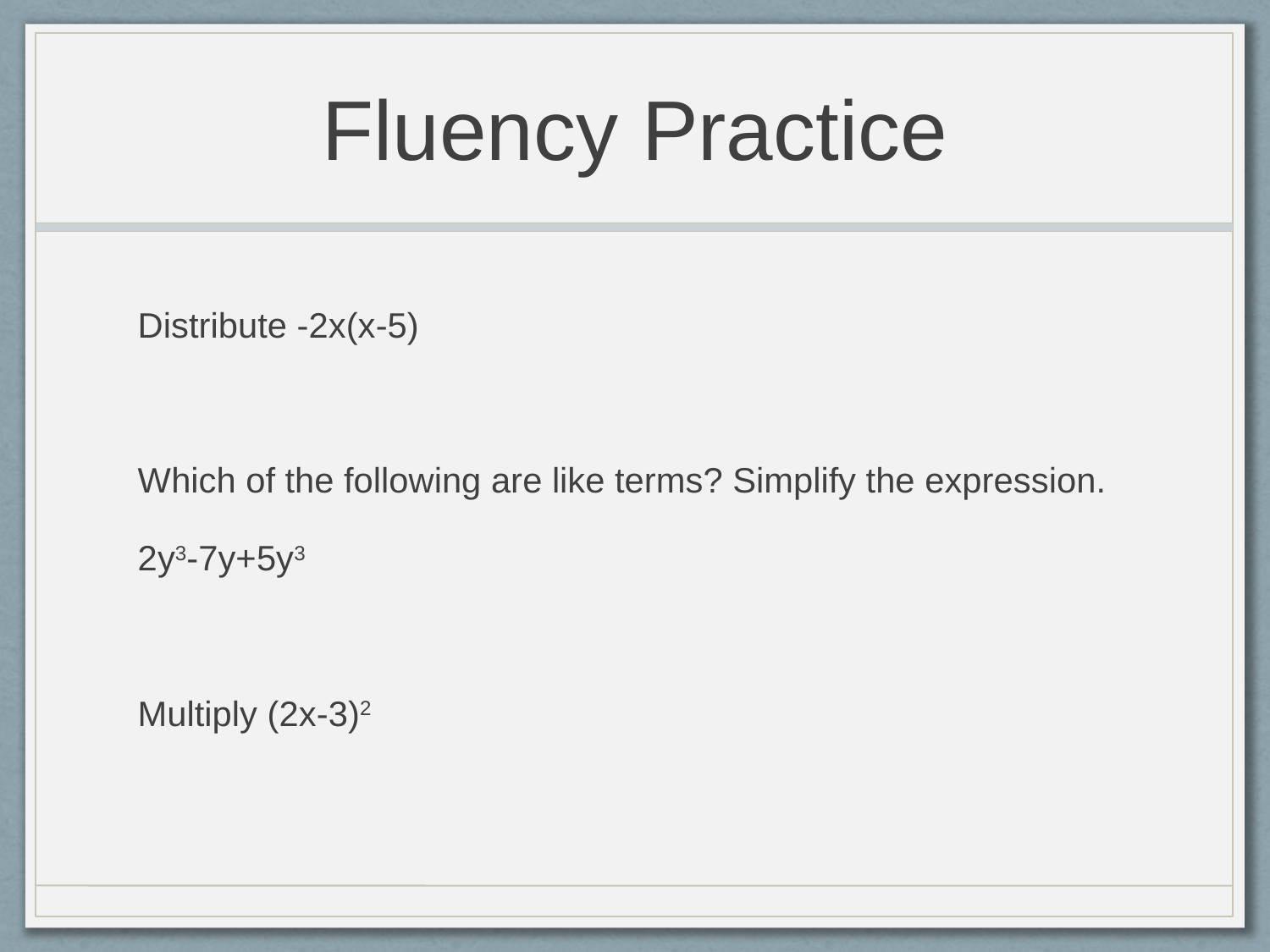

# Fluency Practice
Distribute -2x(x-5)

Which of the following are like terms? Simplify the expression.
2y3-7y+5y3

Multiply (2x-3)2